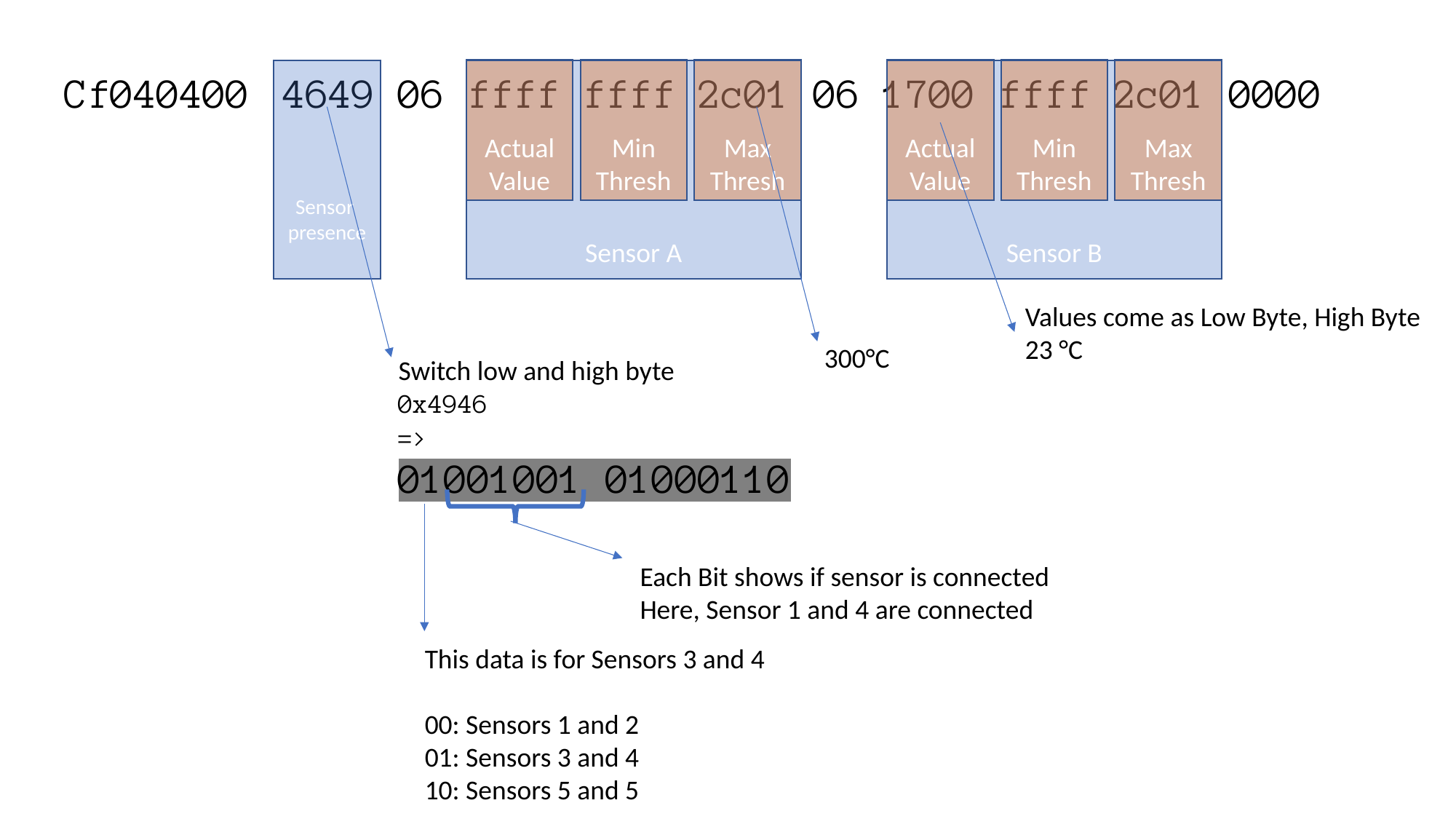

Cf040400	4649 06 ffff ffff 2c01 06 1700 ffff 2c01 0000

Sensor
presence

Sensor A

Actual Value

Min Thresh

Max Thresh

Actual Value

Sensor B

Min Thresh

Max Thresh
Values come as Low Byte, High Byte
23 °C
300°C
Switch low and high byte
0x4946
=>
01001001 01000110

Each Bit shows if sensor is connected
Here, Sensor 1 and 4 are connected
This data is for Sensors 3 and 4

00: Sensors 1 and 2
01: Sensors 3 and 4
10: Sensors 5 and 5